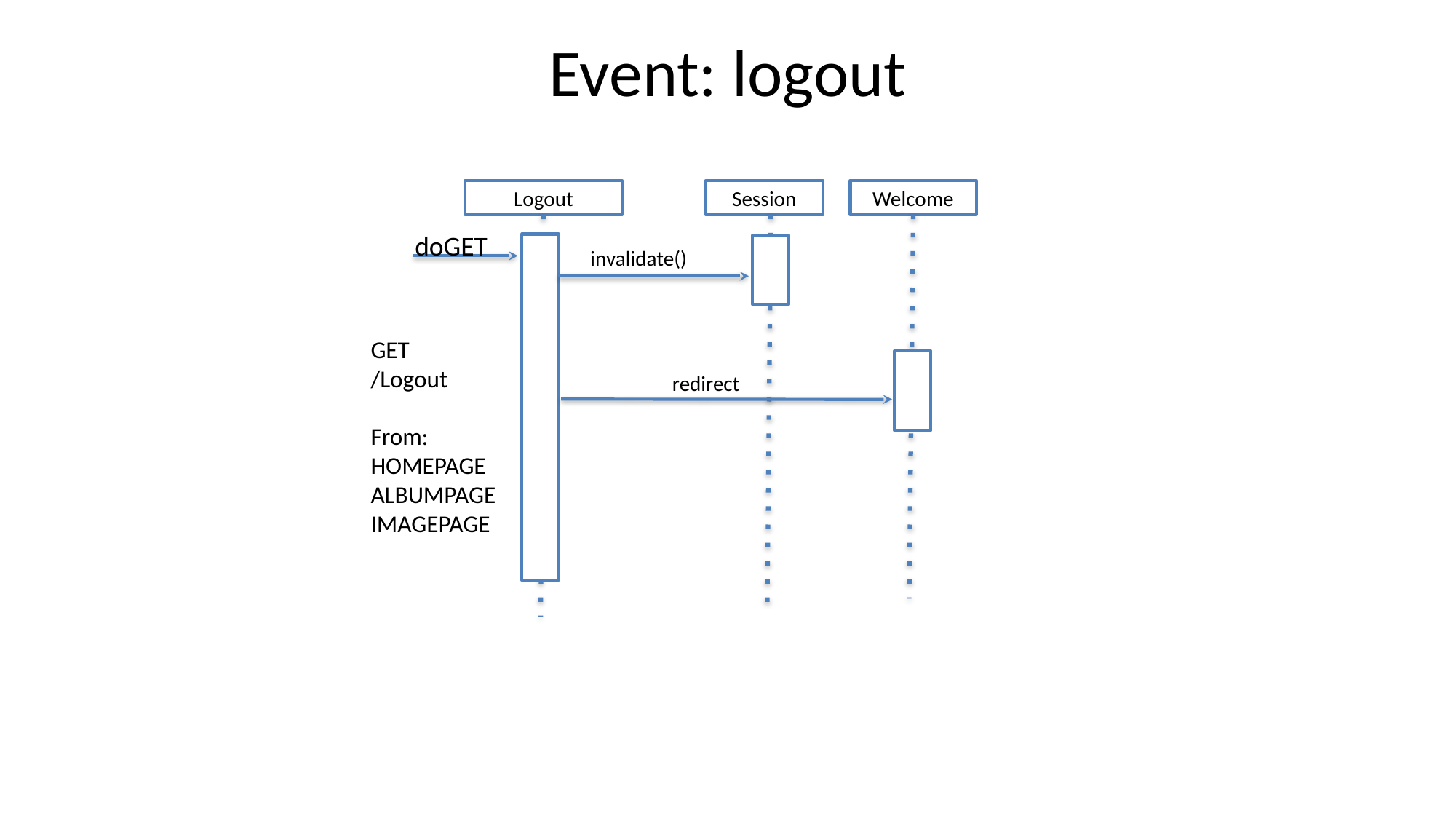

Event: logout
Welcome
Logout
Session
doGET

invalidate()
GET
/Logout

From: HOMEPAGE
ALBUMPAGE
IMAGEPAGE

redirect